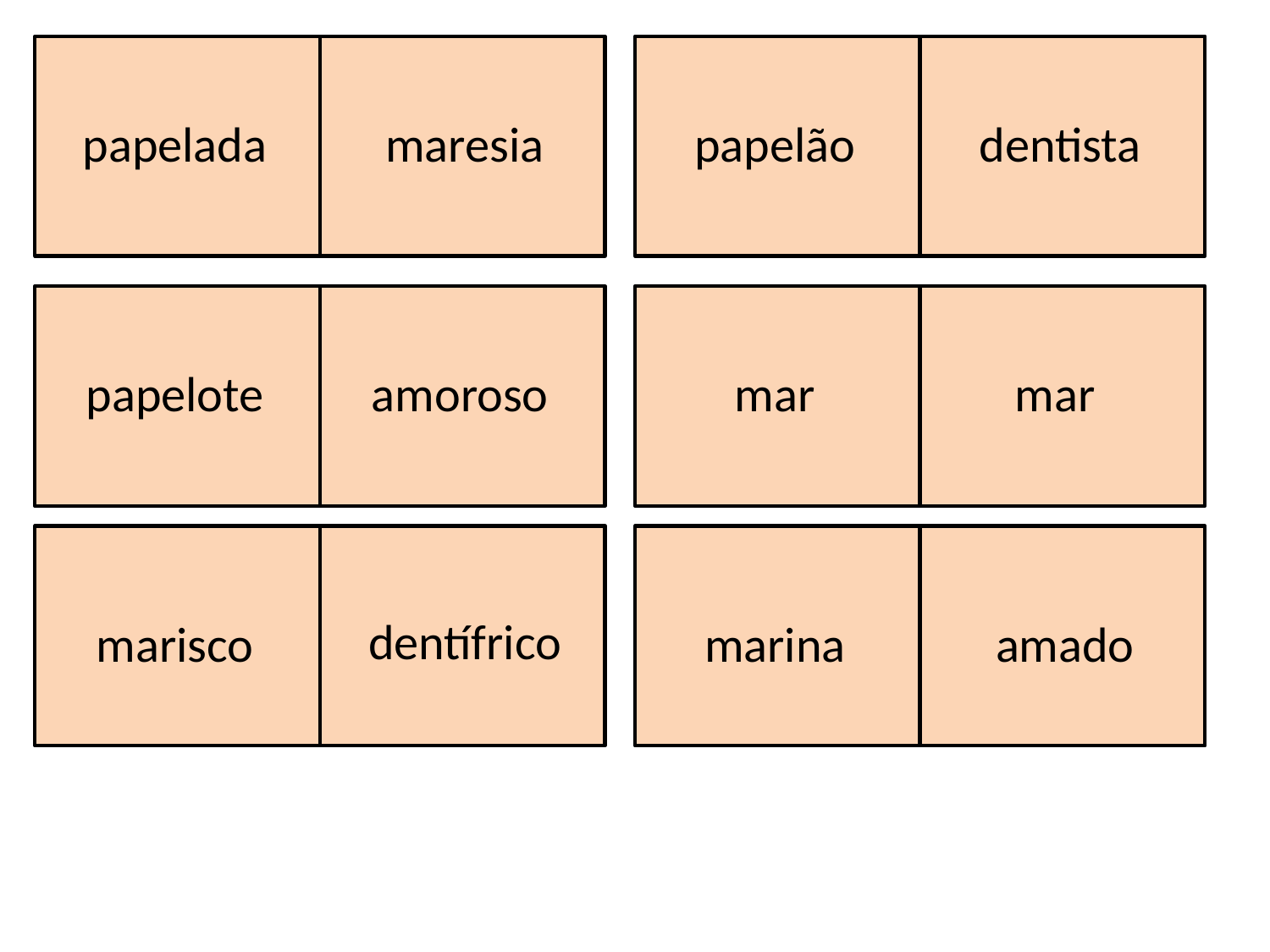

papelada
maresia
papelão
dentista

papelote
amoroso
mar
mar

dentífrico
marisco
marina
amado